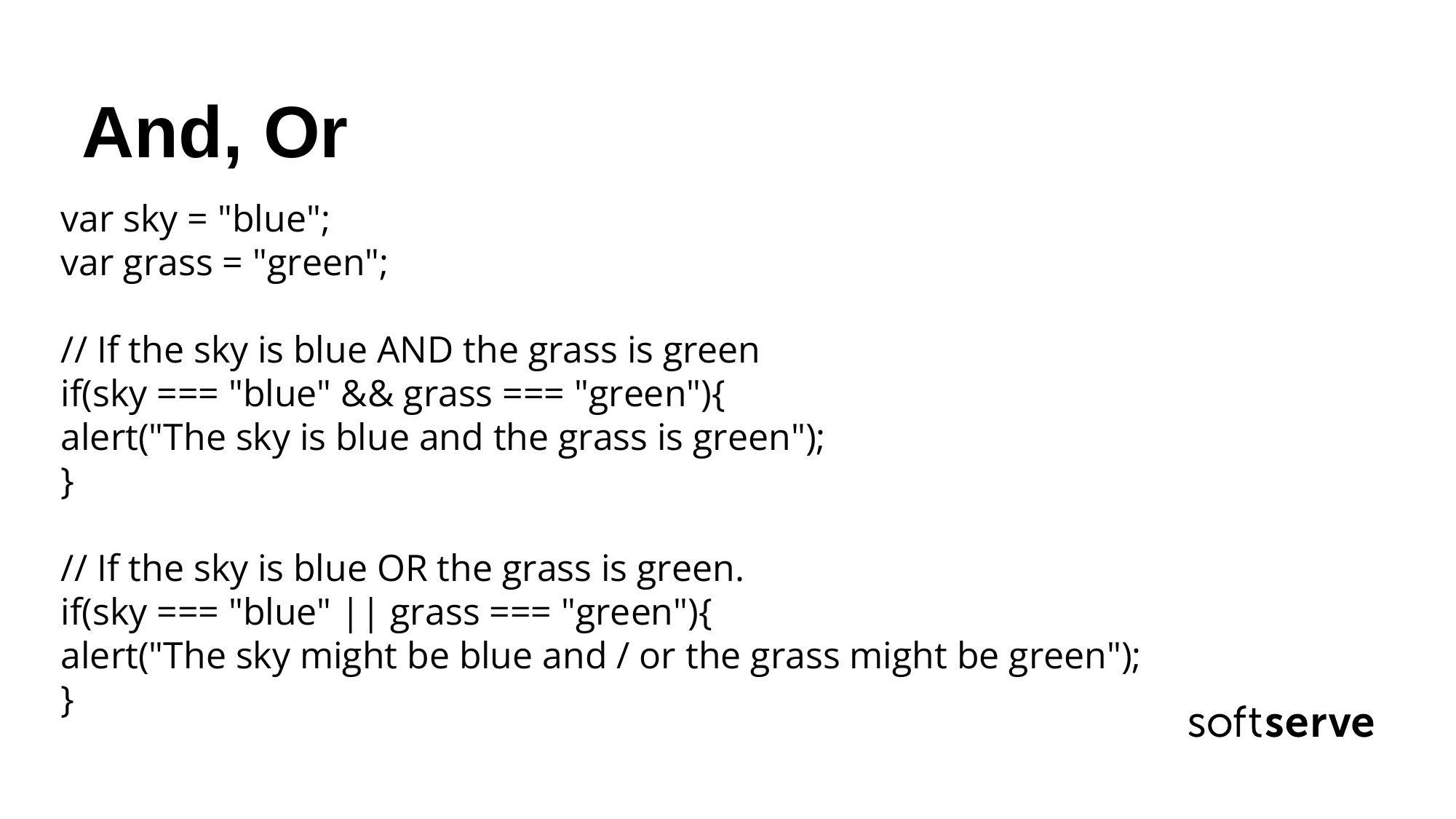

And, Or
var sky = "blue";
var grass = "green";

// If the sky is blue AND the grass is green
if(sky === "blue" && grass === "green"){
alert("The sky is blue and the grass is green");
}

// If the sky is blue OR the grass is green.
if(sky === "blue" || grass === "green"){
alert("The sky might be blue and / or the grass might be green");
}